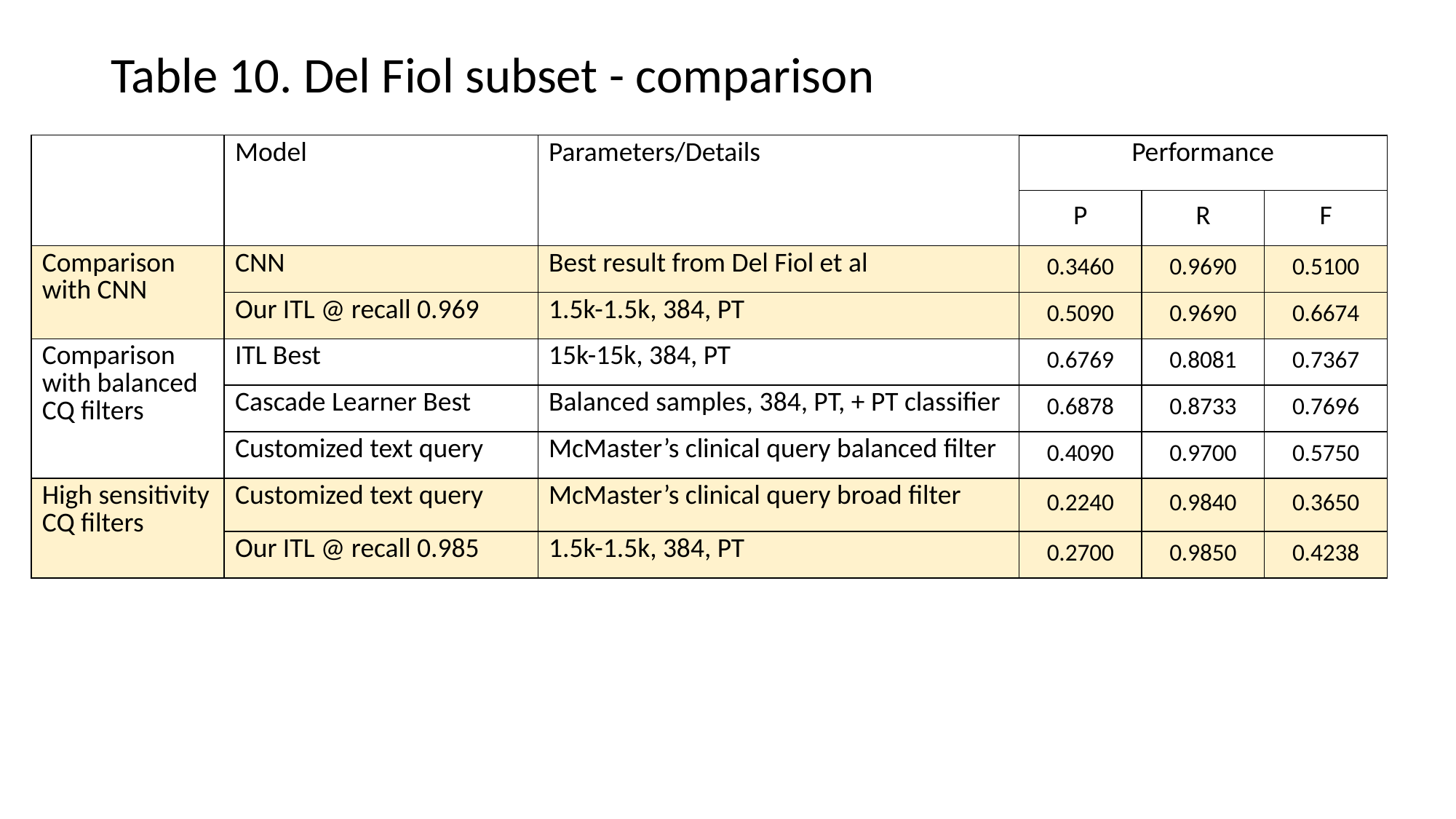

# Table 10. Del Fiol subset - comparison
|  | Model | Parameters/Details | Performance |  |  |
| --- | --- | --- | --- | --- | --- |
|  |  |  | P | R | F |
| Comparison with CNN | CNN | Best result from Del Fiol et al | 0.3460 | 0.9690 | 0.5100 |
|  | Our ITL @ recall 0.969 | 1.5k-1.5k, 384, PT | 0.5090 | 0.9690 | 0.6674 |
| Comparison with balanced CQ filters | ITL Best | 15k-15k, 384, PT | 0.6769 | 0.8081 | 0.7367 |
|  | Cascade Learner Best | Balanced samples, 384, PT, + PT classifier | 0.6878 | 0.8733 | 0.7696 |
|  | Customized text query | McMaster’s clinical query balanced filter | 0.4090 | 0.9700 | 0.5750 |
| High sensitivity CQ filters | Customized text query | McMaster’s clinical query broad filter | 0.2240 | 0.9840 | 0.3650 |
|  | Our ITL @ recall 0.985 | 1.5k-1.5k, 384, PT | 0.2700 | 0.9850 | 0.4238 |